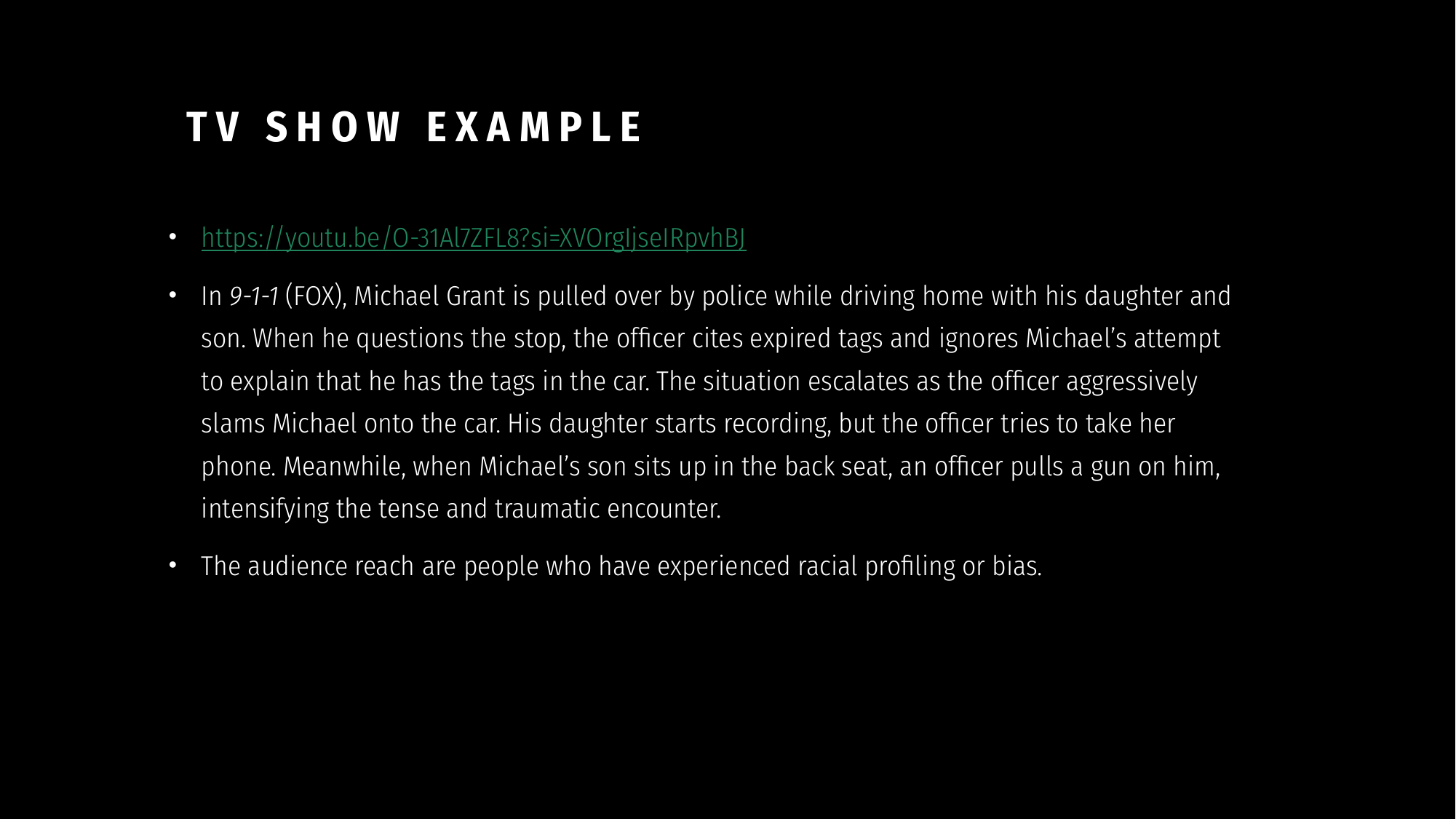

# Tv show example
https://youtu.be/O-31Al7ZFL8?si=XVOrgIjseIRpvhBJ
In 9-1-1 (FOX), Michael Grant is pulled over by police while driving home with his daughter and son. When he questions the stop, the officer cites expired tags and ignores Michael’s attempt to explain that he has the tags in the car. The situation escalates as the officer aggressively slams Michael onto the car. His daughter starts recording, but the officer tries to take her phone. Meanwhile, when Michael’s son sits up in the back seat, an officer pulls a gun on him, intensifying the tense and traumatic encounter.
The audience reach are people who have experienced racial profiling or bias.